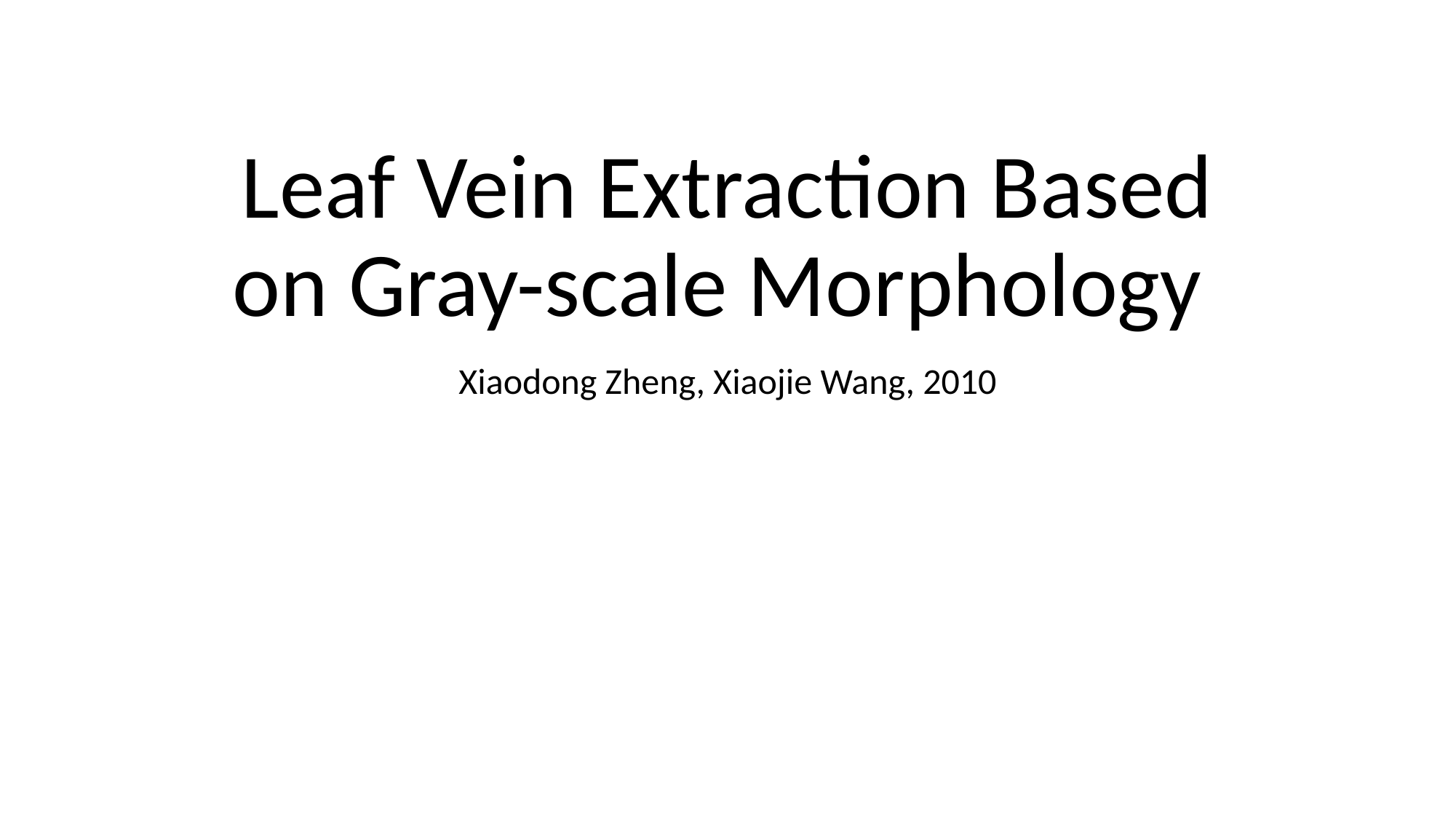

# Leaf Vein Extraction Based on Gray-scale Morphology
Xiaodong Zheng, Xiaojie Wang, 2010